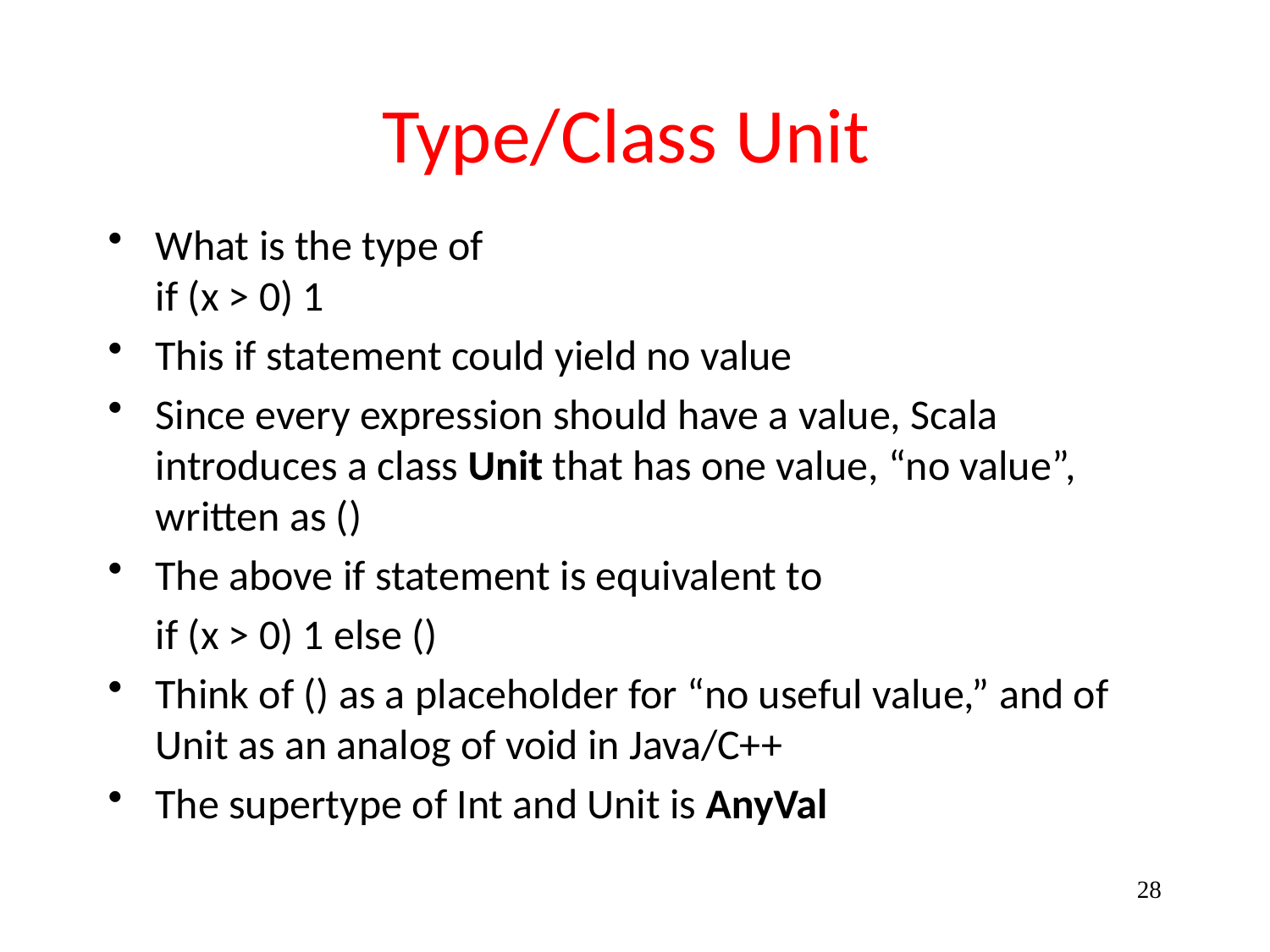

# Type/Class Unit
What is the type of
if (x > 0) 1
This if statement could yield no value
Since every expression should have a value, Scala introduces a class Unit that has one value, “no value”, written as ()
The above if statement is equivalent to
     if (x > 0) 1 else ()
Think of () as a placeholder for “no useful value,” and of Unit as an analog of void in Java/C++
The supertype of Int and Unit is AnyVal
28